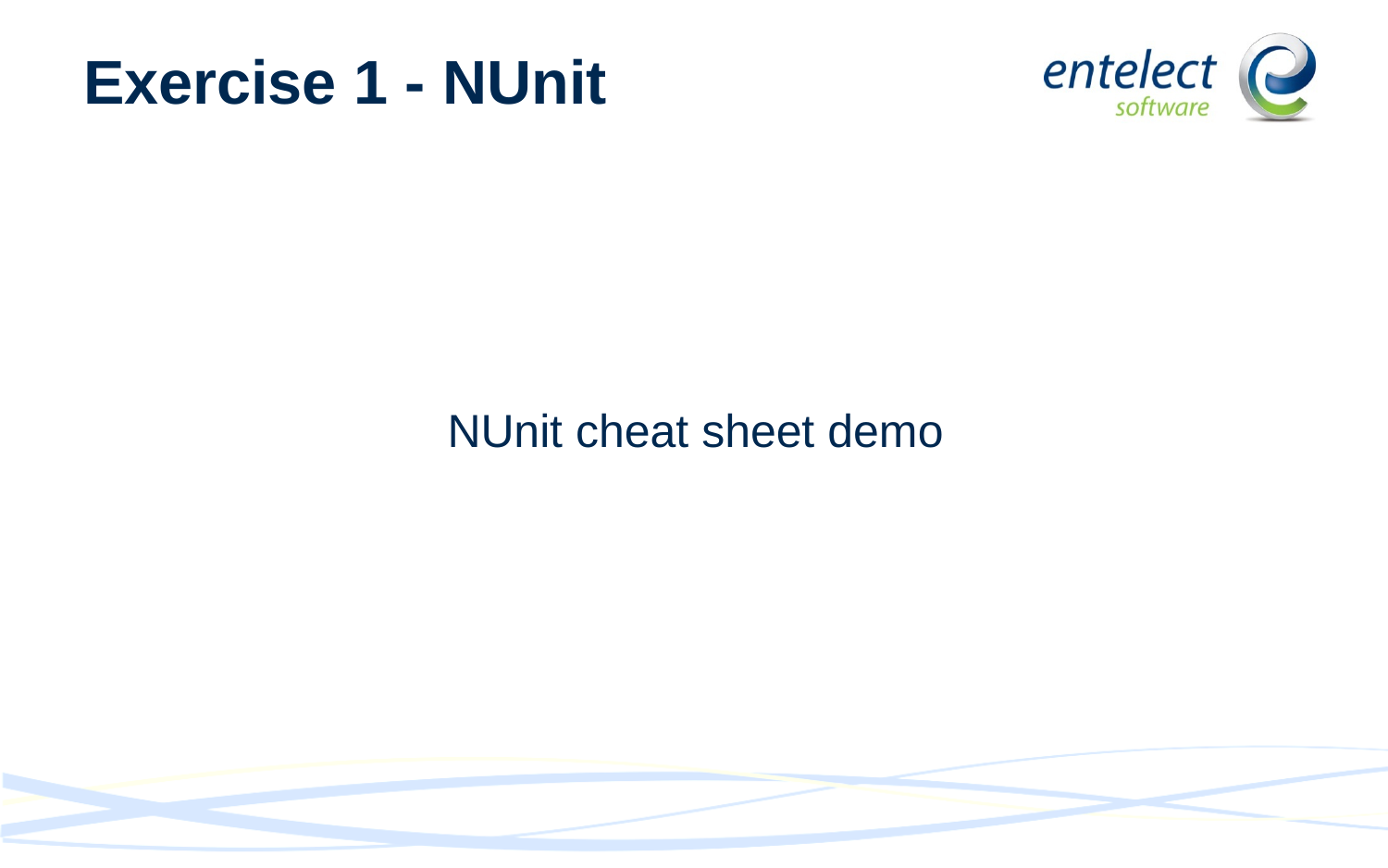

# Exercise 1 - NUnit
NUnit cheat sheet demo